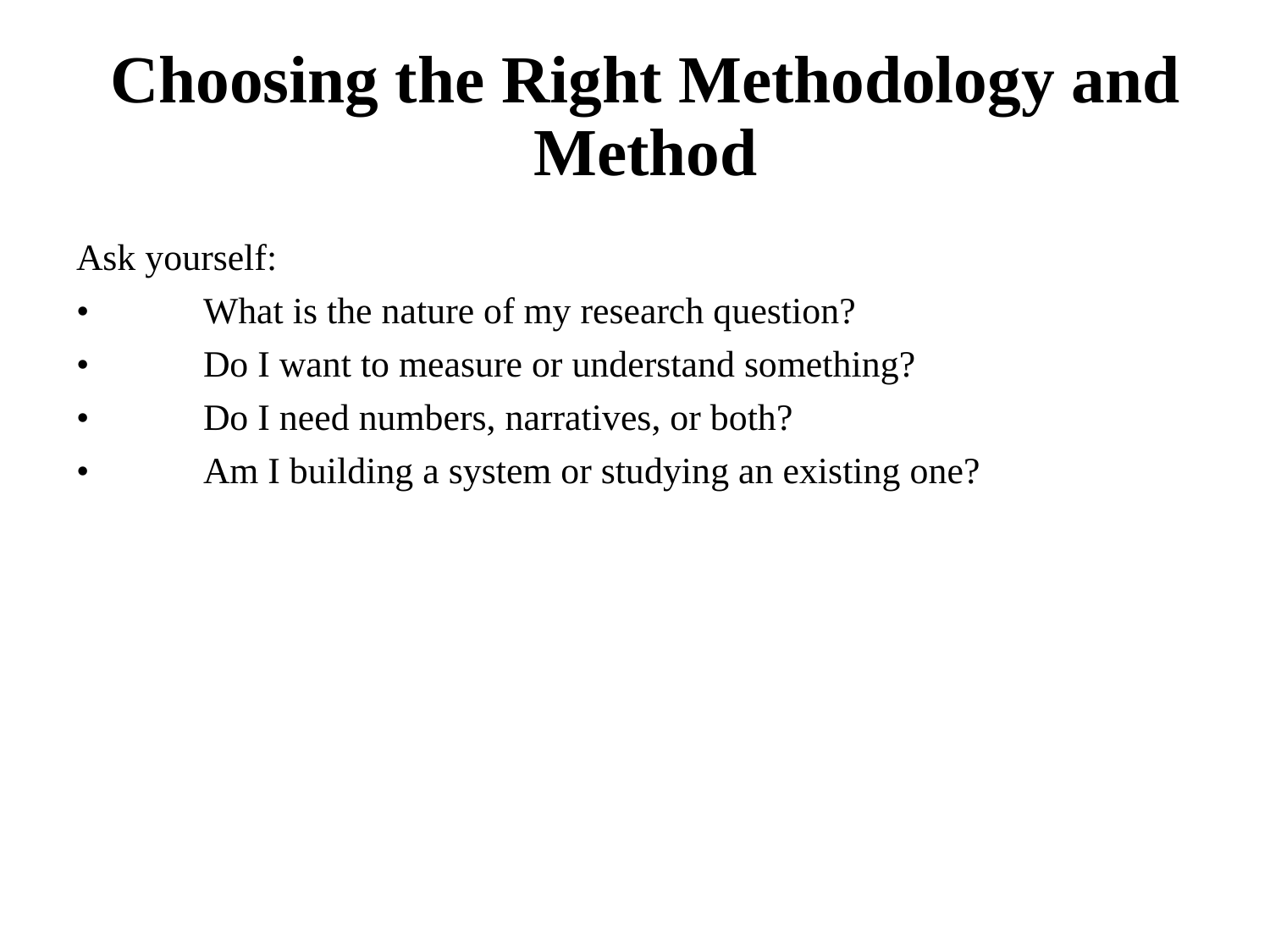

# Choosing the Right Methodology and Method
Ask yourself:
•	What is the nature of my research question?
•	Do I want to measure or understand something?
•	Do I need numbers, narratives, or both?
•	Am I building a system or studying an existing one?